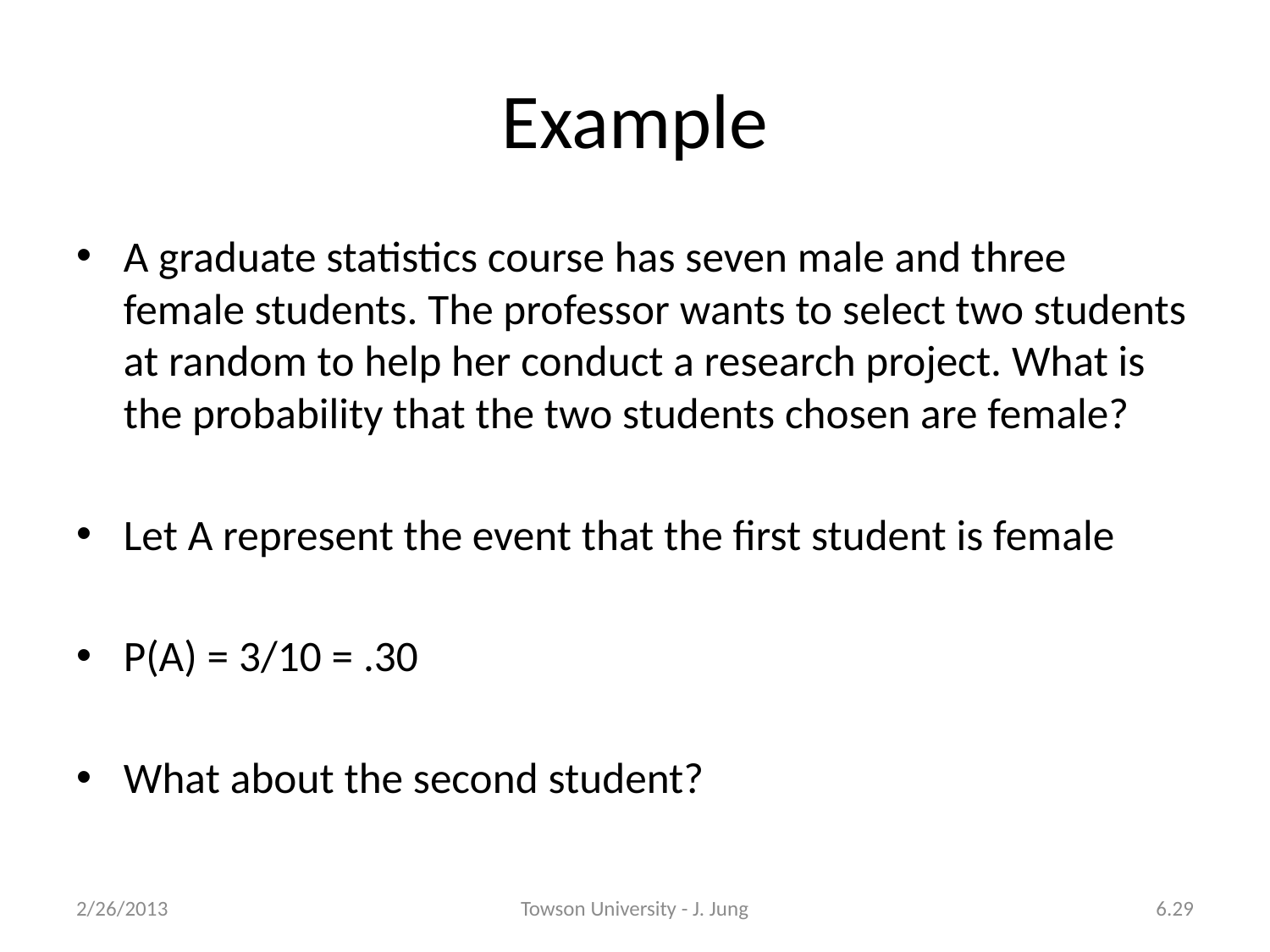

# Example
A graduate statistics course has seven male and three female students. The professor wants to select two students at random to help her conduct a research project. What is the probability that the two students chosen are female?

Let A represent the event that the first student is female

P(A) = 3/10 = .30

What about the second student?
2/26/2013
Towson University - J. Jung
6.29